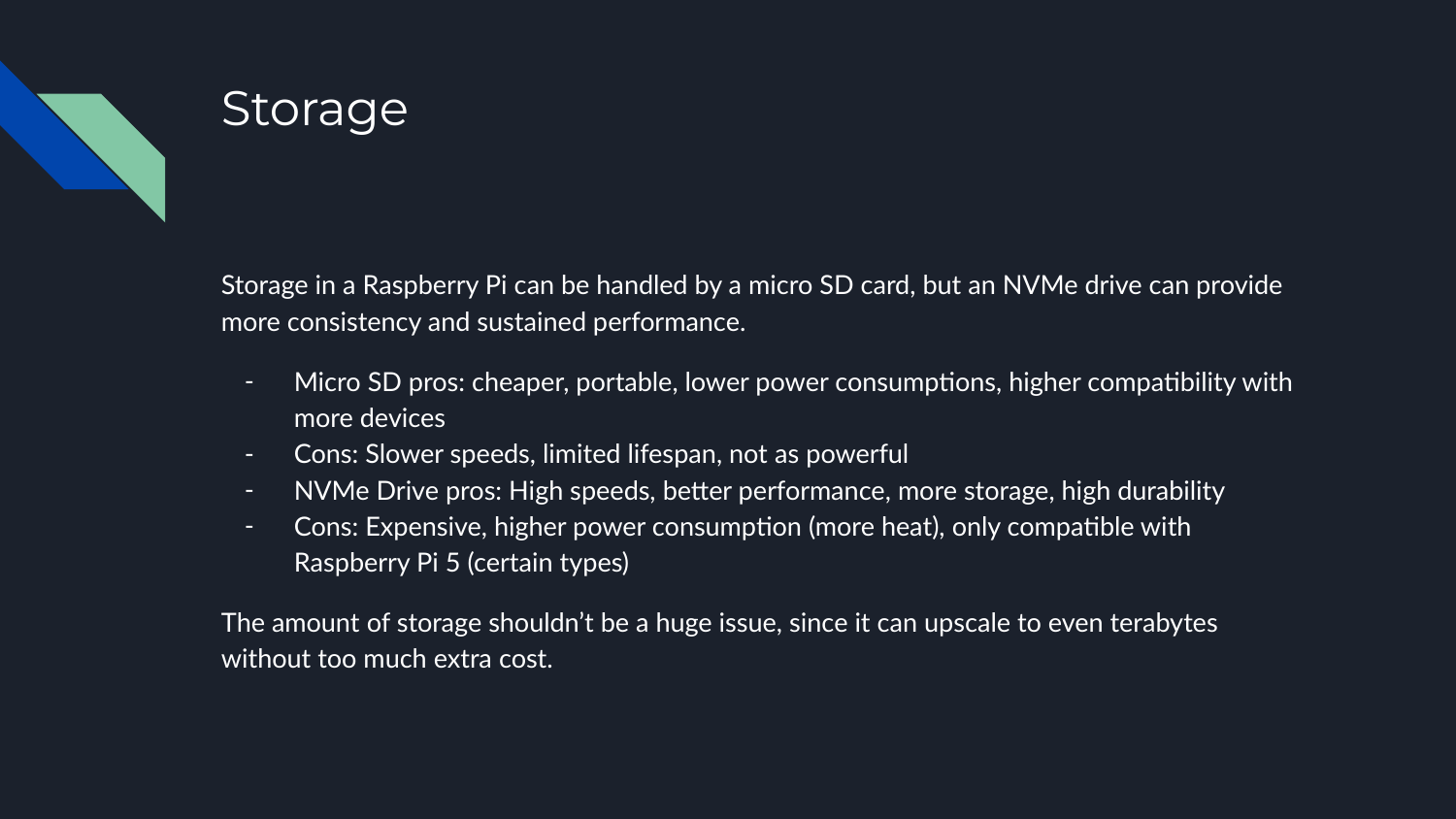

# Storage
Storage in a Raspberry Pi can be handled by a micro SD card, but an NVMe drive can provide more consistency and sustained performance.
Micro SD pros: cheaper, portable, lower power consumptions, higher compatibility with more devices
Cons: Slower speeds, limited lifespan, not as powerful
NVMe Drive pros: High speeds, better performance, more storage, high durability
Cons: Expensive, higher power consumption (more heat), only compatible with Raspberry Pi 5 (certain types)
The amount of storage shouldn’t be a huge issue, since it can upscale to even terabytes without too much extra cost.